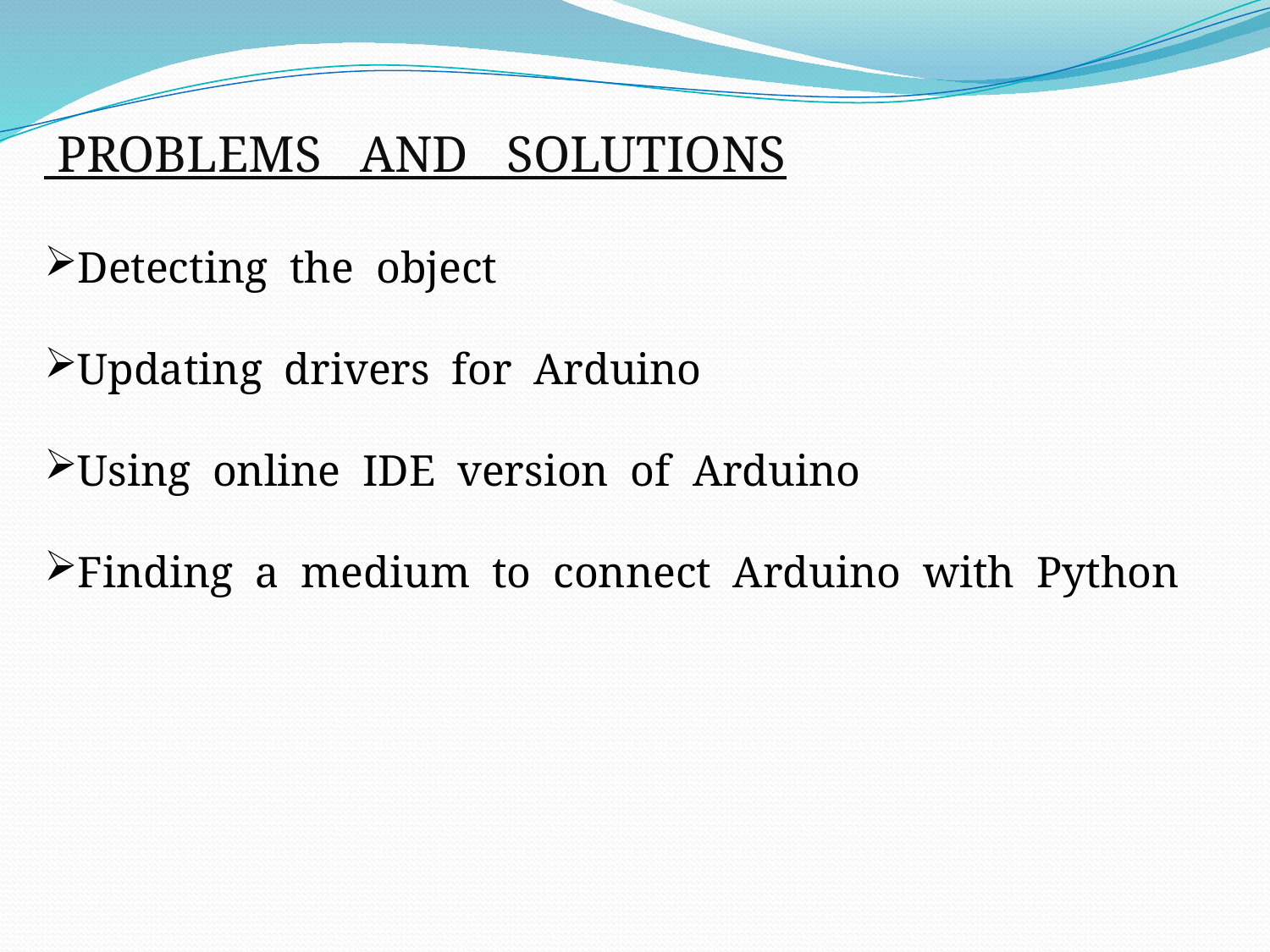

PROBLEMS   AND   SOLUTIONS

Detecting  the  object

Updating  drivers  for  Arduino

Using  online  IDE  version  of  Arduino

Finding  a  medium  to  connect  Arduino  with  Python